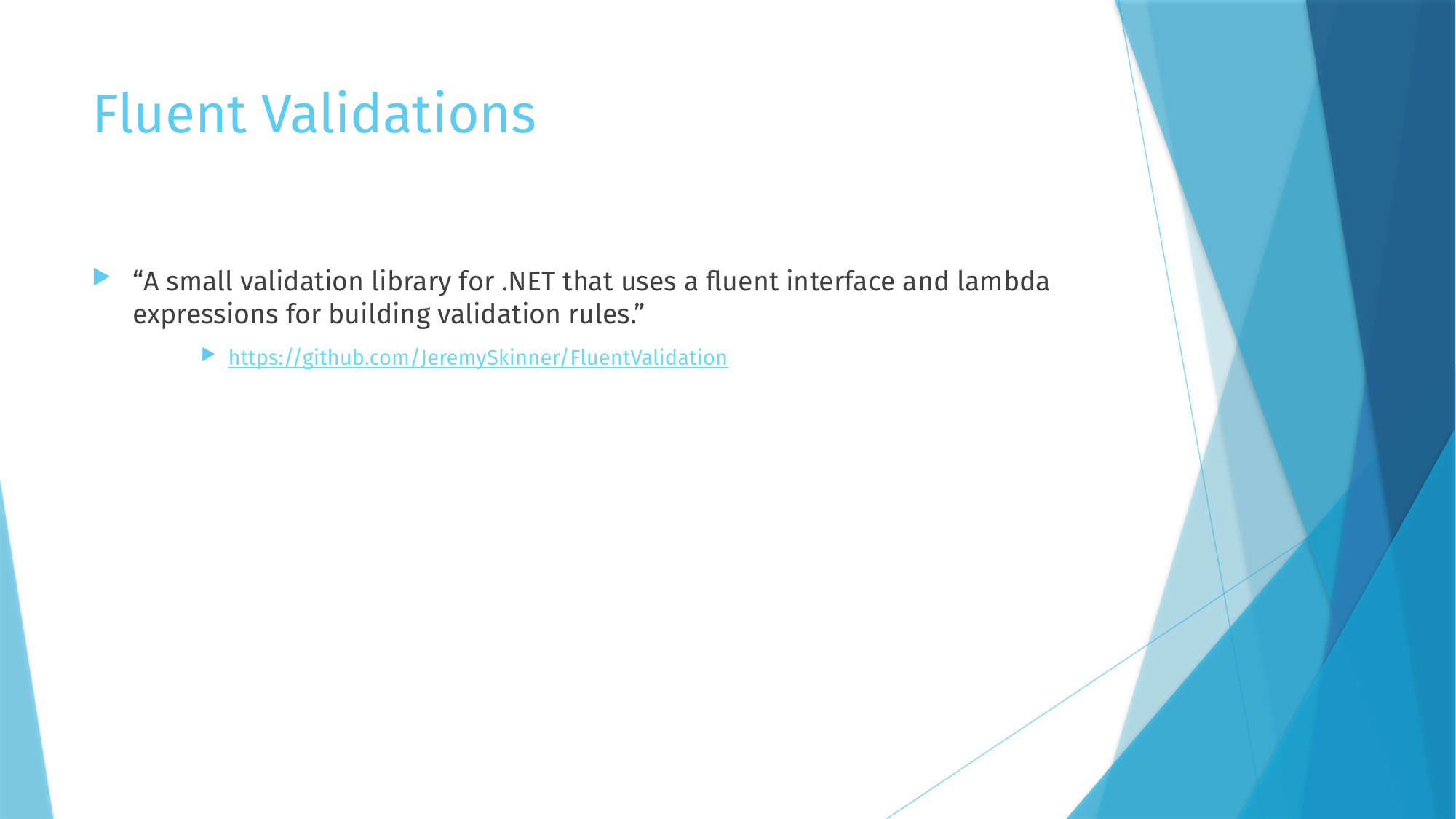

# Fluent Validations
“A small validation library for .NET that uses a fluent interface and lambda expressions for building validation rules.”
https://github.com/JeremySkinner/FluentValidation